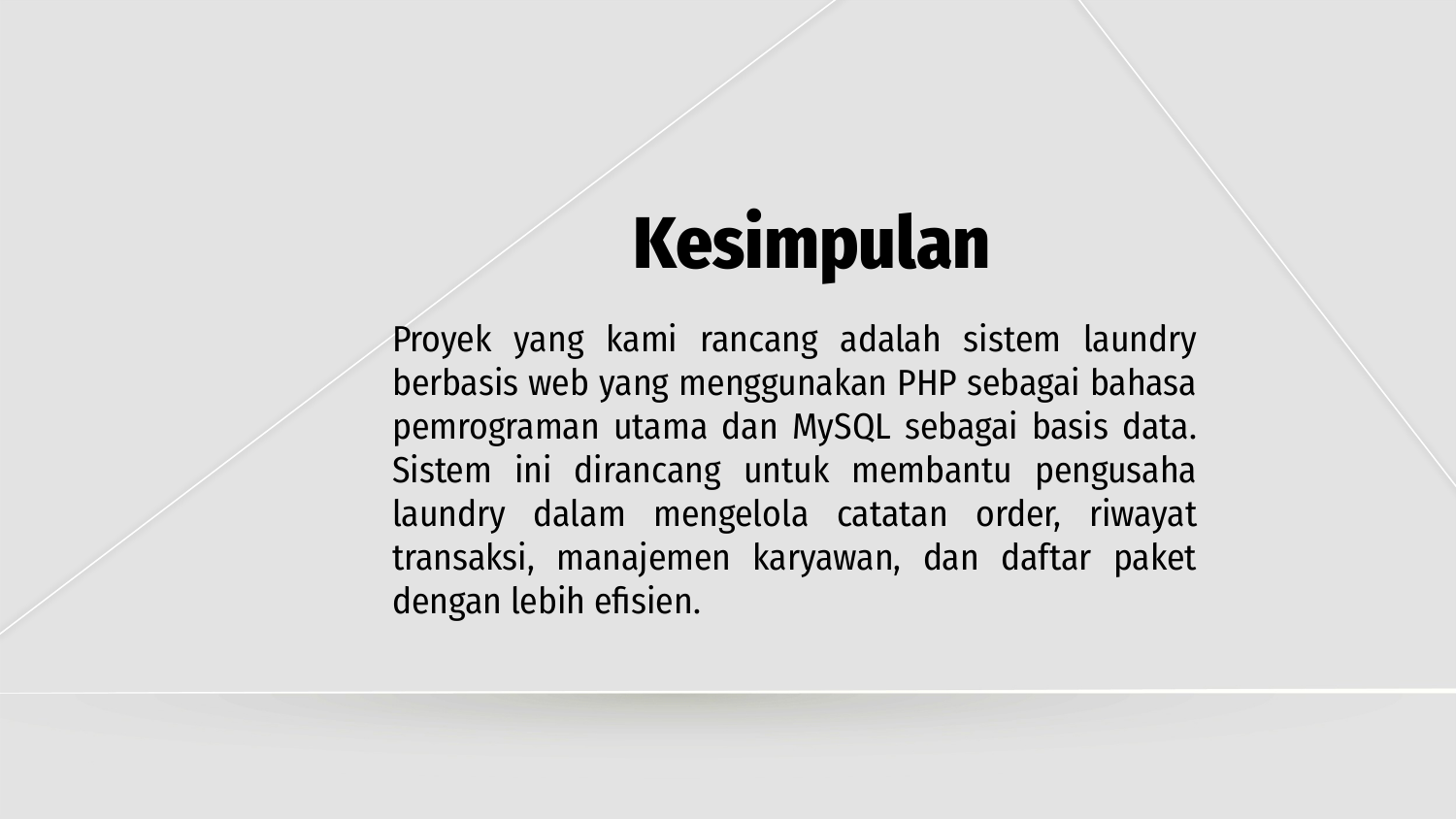

# Kesimpulan
	Proyek yang kami rancang adalah sistem laundry berbasis web yang menggunakan PHP sebagai bahasa pemrograman utama dan MySQL sebagai basis data. Sistem ini dirancang untuk membantu pengusaha laundry dalam mengelola catatan order, riwayat transaksi, manajemen karyawan, dan daftar paket dengan lebih efisien.